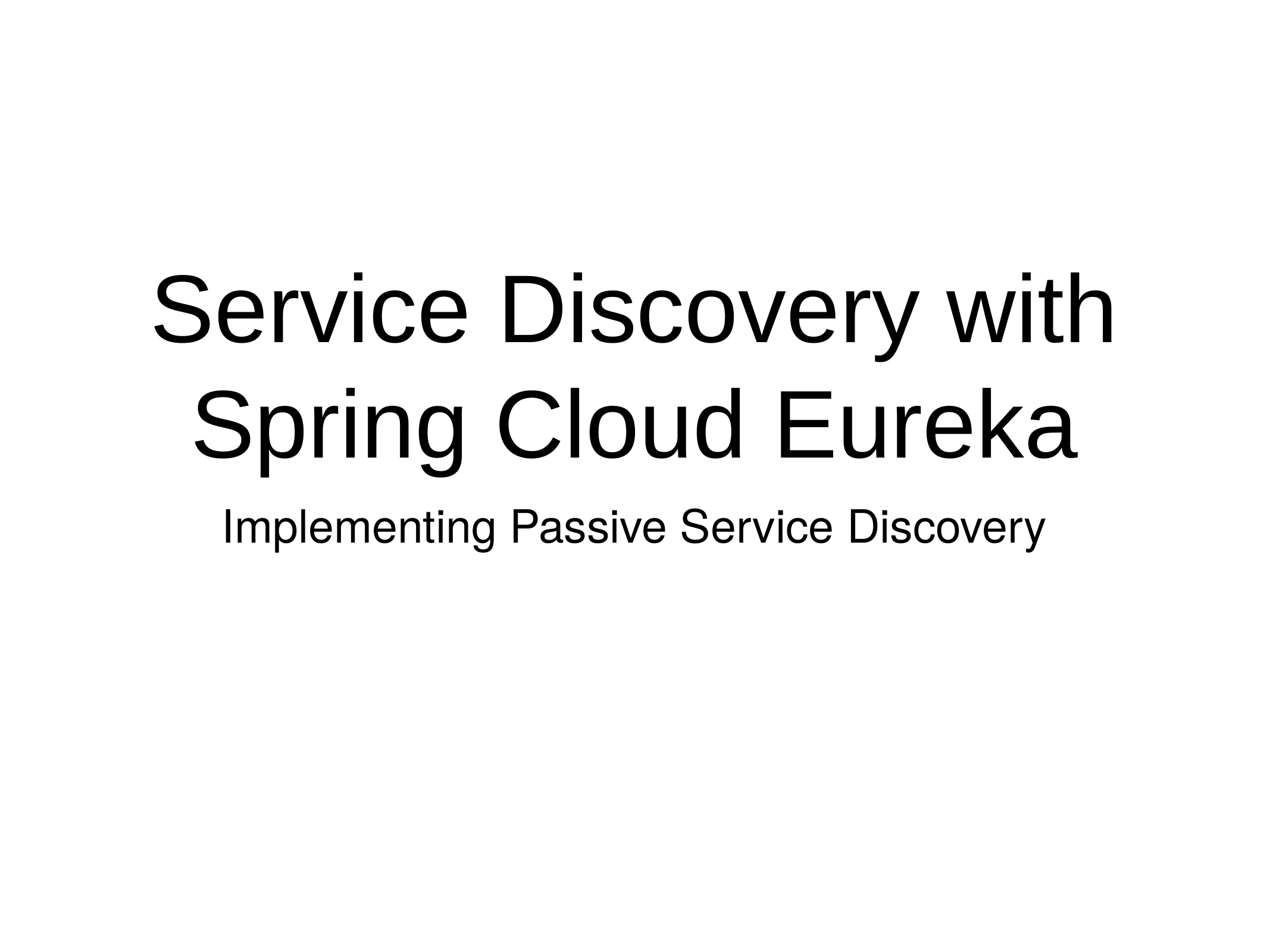

# Service Discovery with Spring Cloud Eureka
Implementing Passive Service Discovery